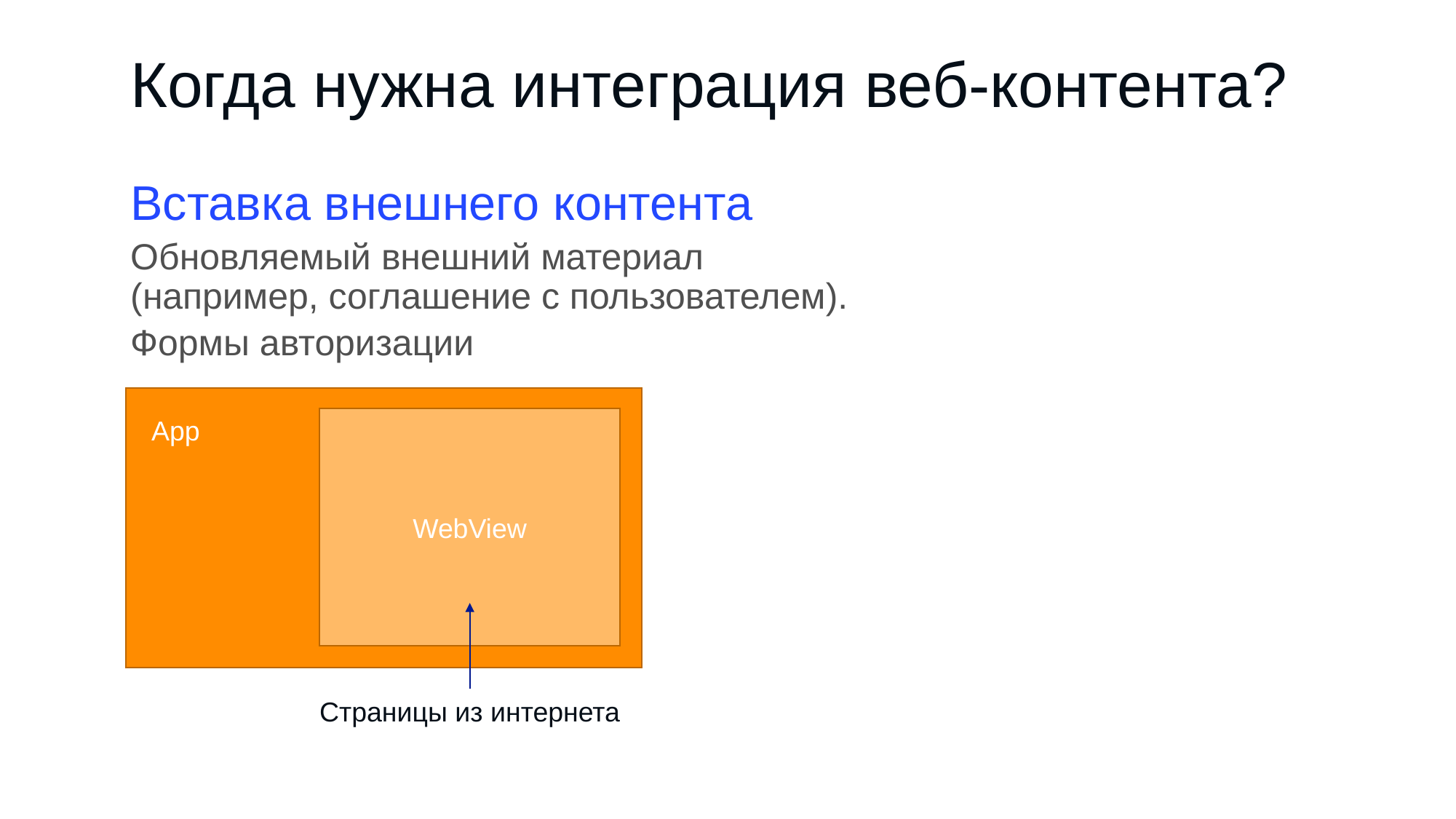

# Когда нужна интеграция веб-контента?
Вставка внешнего контента
Обновляемый внешний материал
(например, соглашение с пользователем).
Формы авторизации

App
WebView
Страницы из интернета